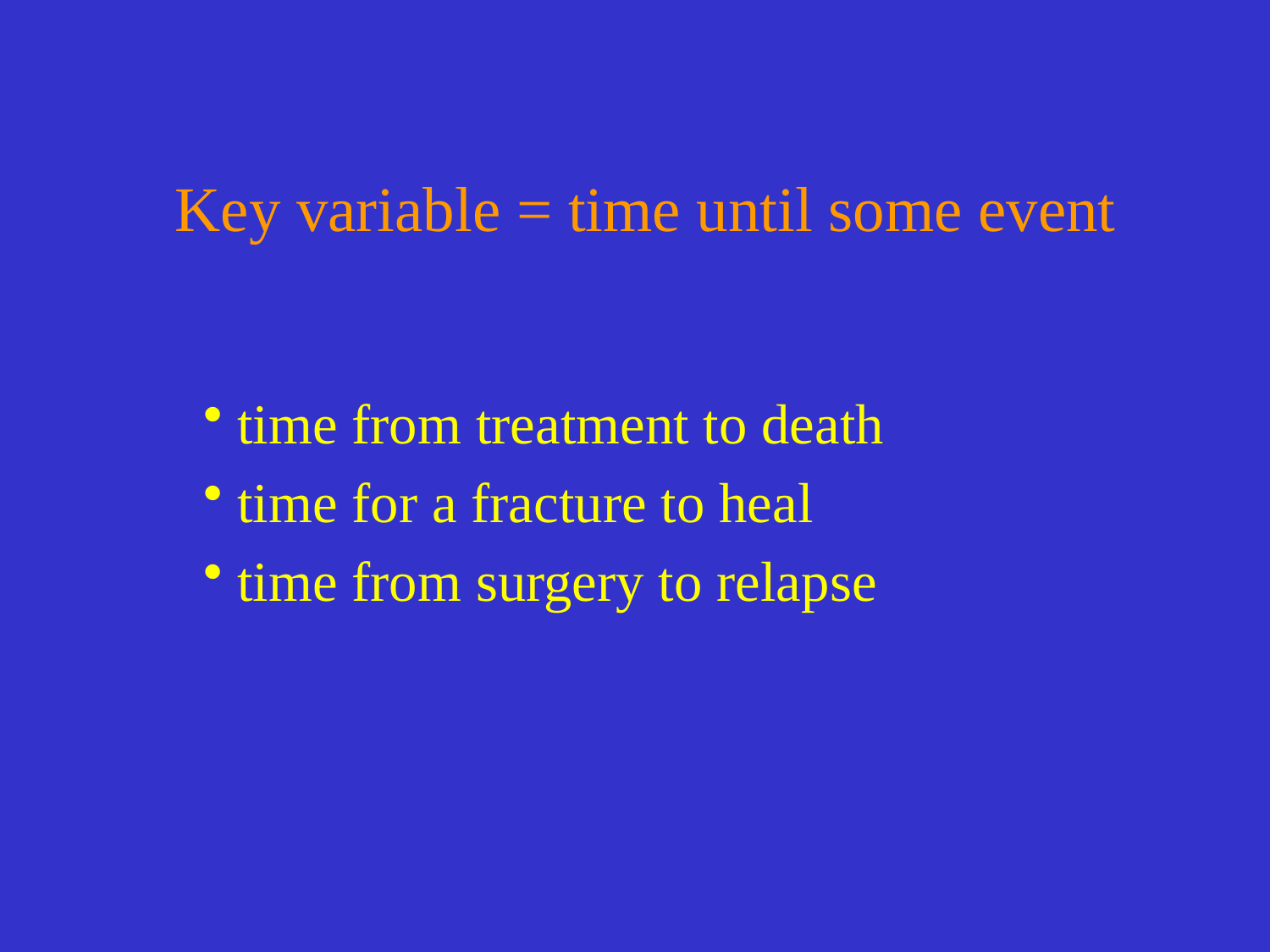

# Key variable = time until some event
 time from treatment to death
 time for a fracture to heal
 time from surgery to relapse